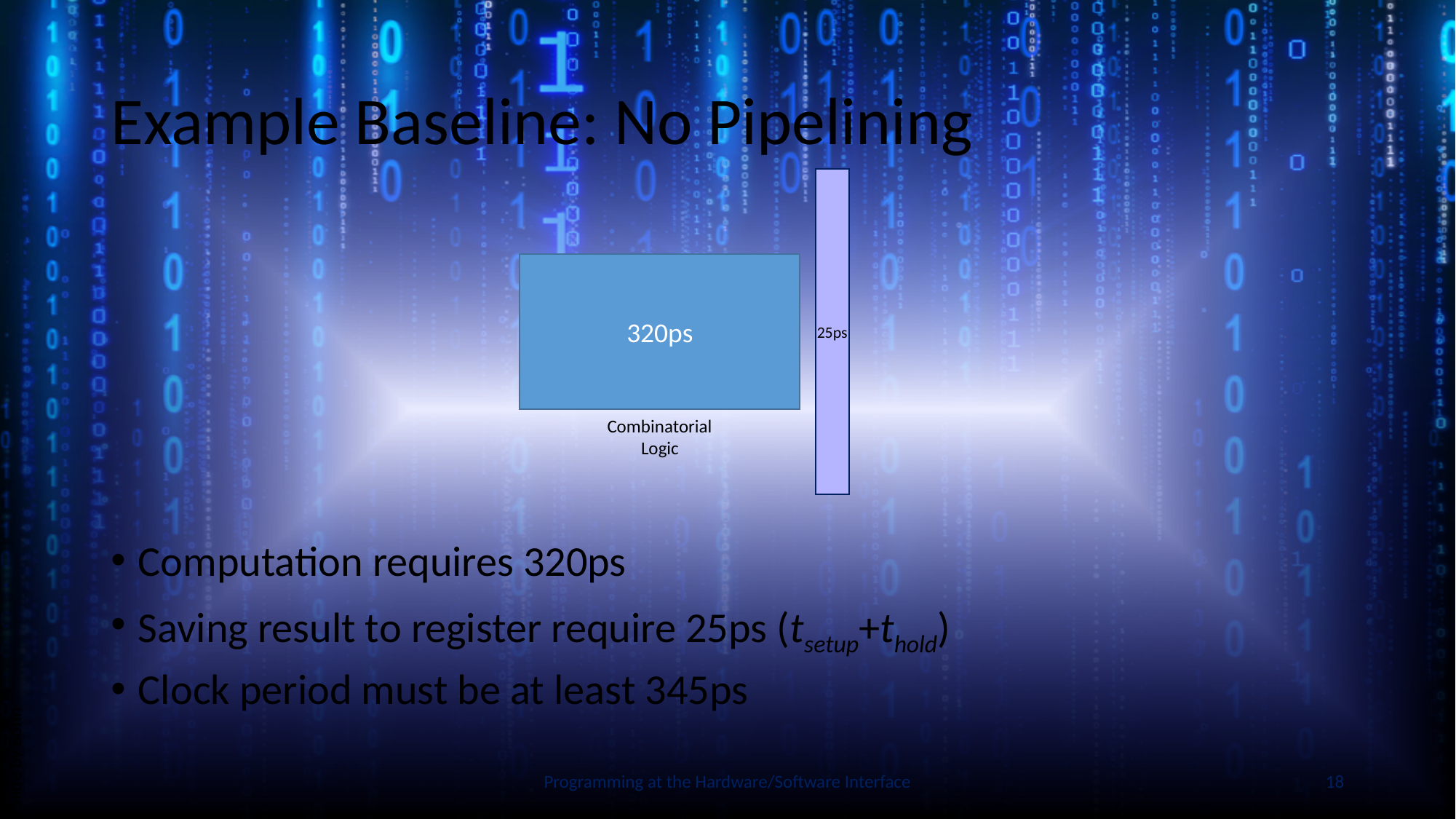

# Example Baseline: No Pipelining
25ps
320ps
Combinatorial
Logic
Slide by Bohn
Computation requires 320ps
Saving result to register require 25ps (tsetup+thold)
Clock period must be at least 345ps
Programming at the Hardware/Software Interface
18